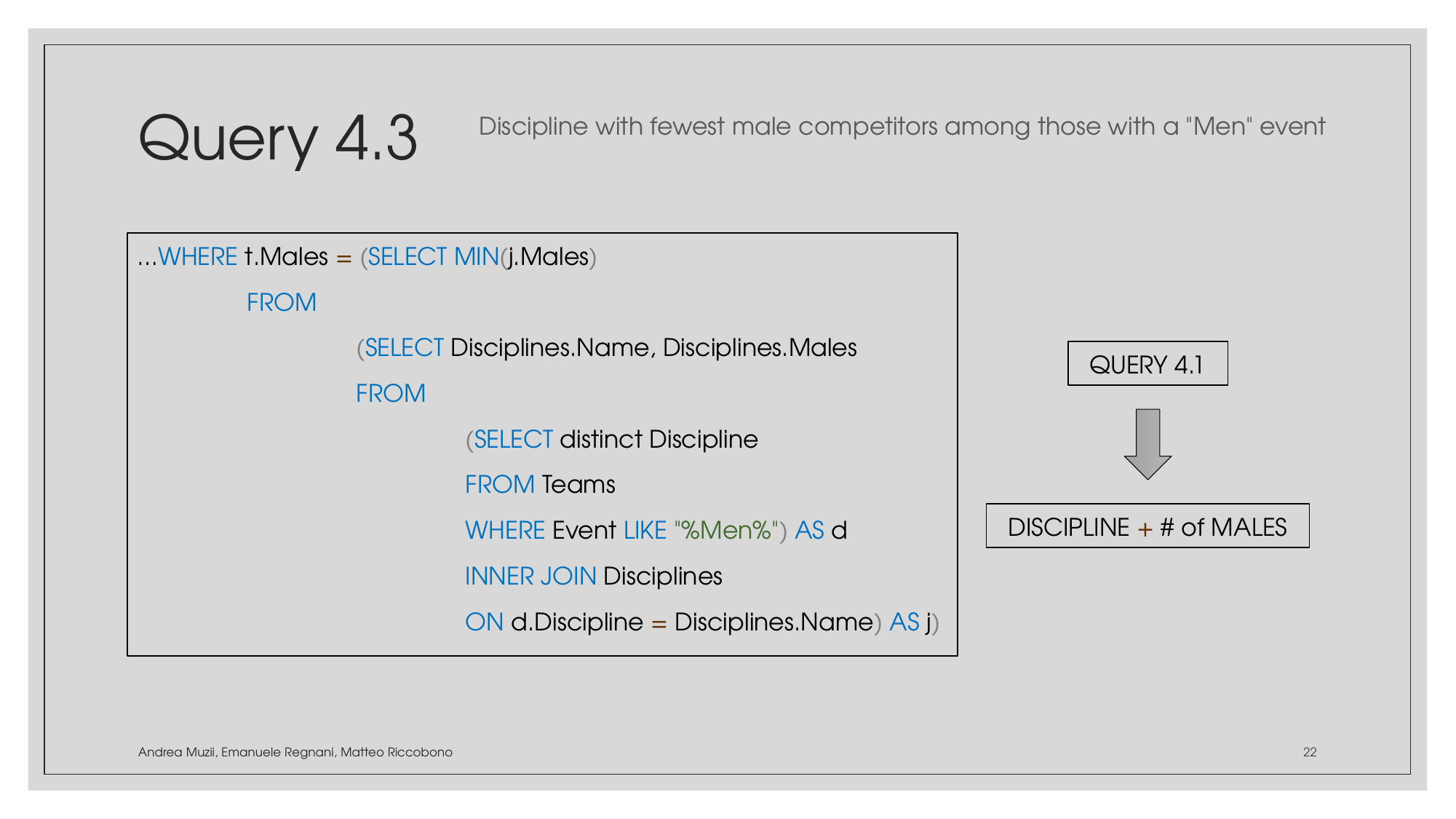

# Query 4.3
Discipline with fewest male competitors among those with a "Men" event
…WHERE t.Males = (SELECT MIN(j.Males)
	FROM
		(SELECT Disciplines.Name, Disciplines.Males
		FROM
			(SELECT distinct Discipline
			FROM Teams
			WHERE Event LIKE "%Men%") AS d
			INNER JOIN Disciplines
			ON d.Discipline = Disciplines.Name) AS j)
QUERY 4.1

DISCIPLINE + # of MALES
Andrea Muzii, Emanuele Regnani, Matteo Riccobono
22